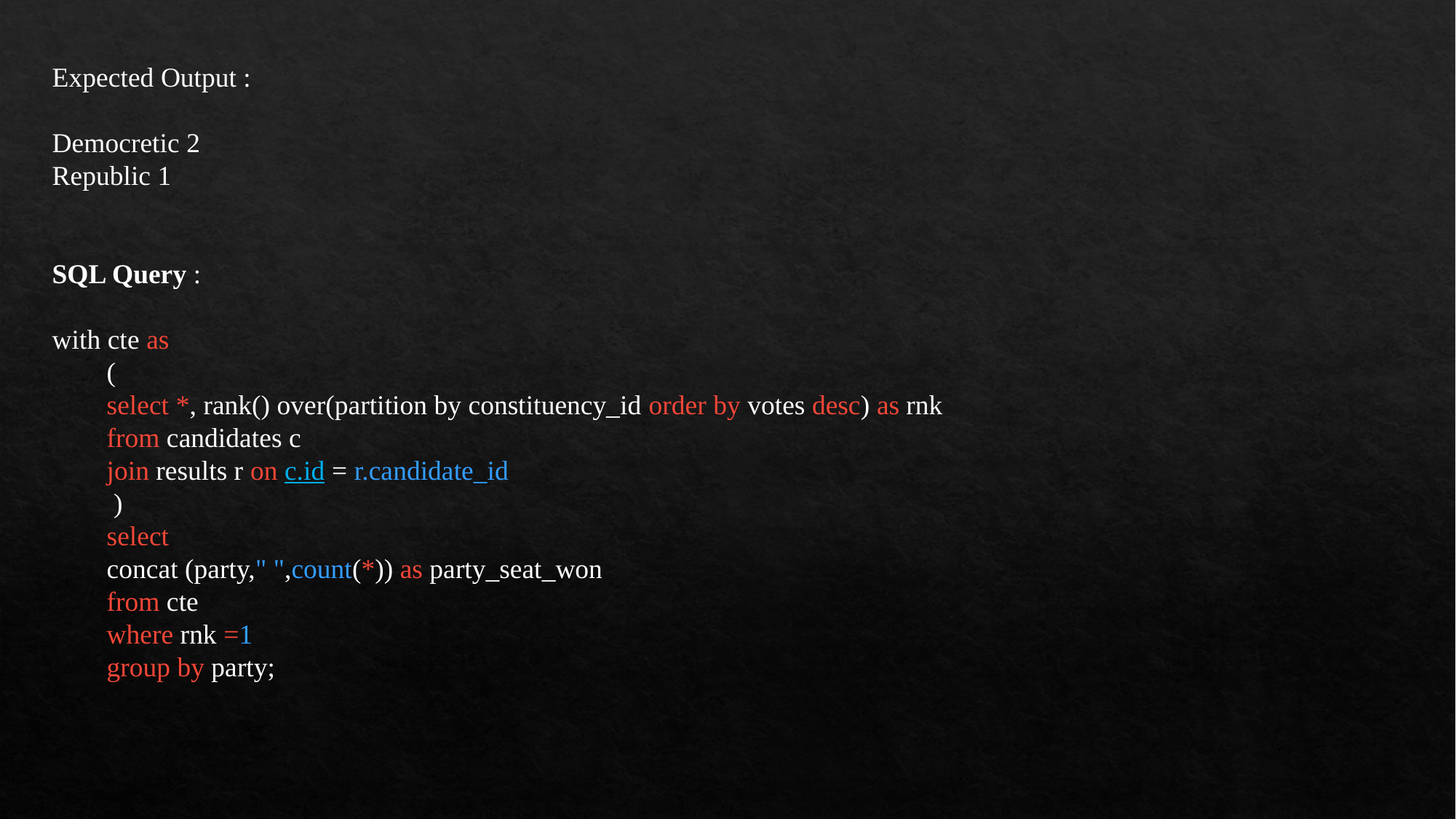

Expected Output :

Democretic 2
Republic 1
﻿

SQL Query :

with cte as
(
select *, rank() over(partition by constituency_id order by votes desc) as rnk
from candidates c
join results r on c.id = r.candidate_id
 )
select
concat (party," ",count(*)) as party_seat_won
from cte
where rnk =1
group by party;